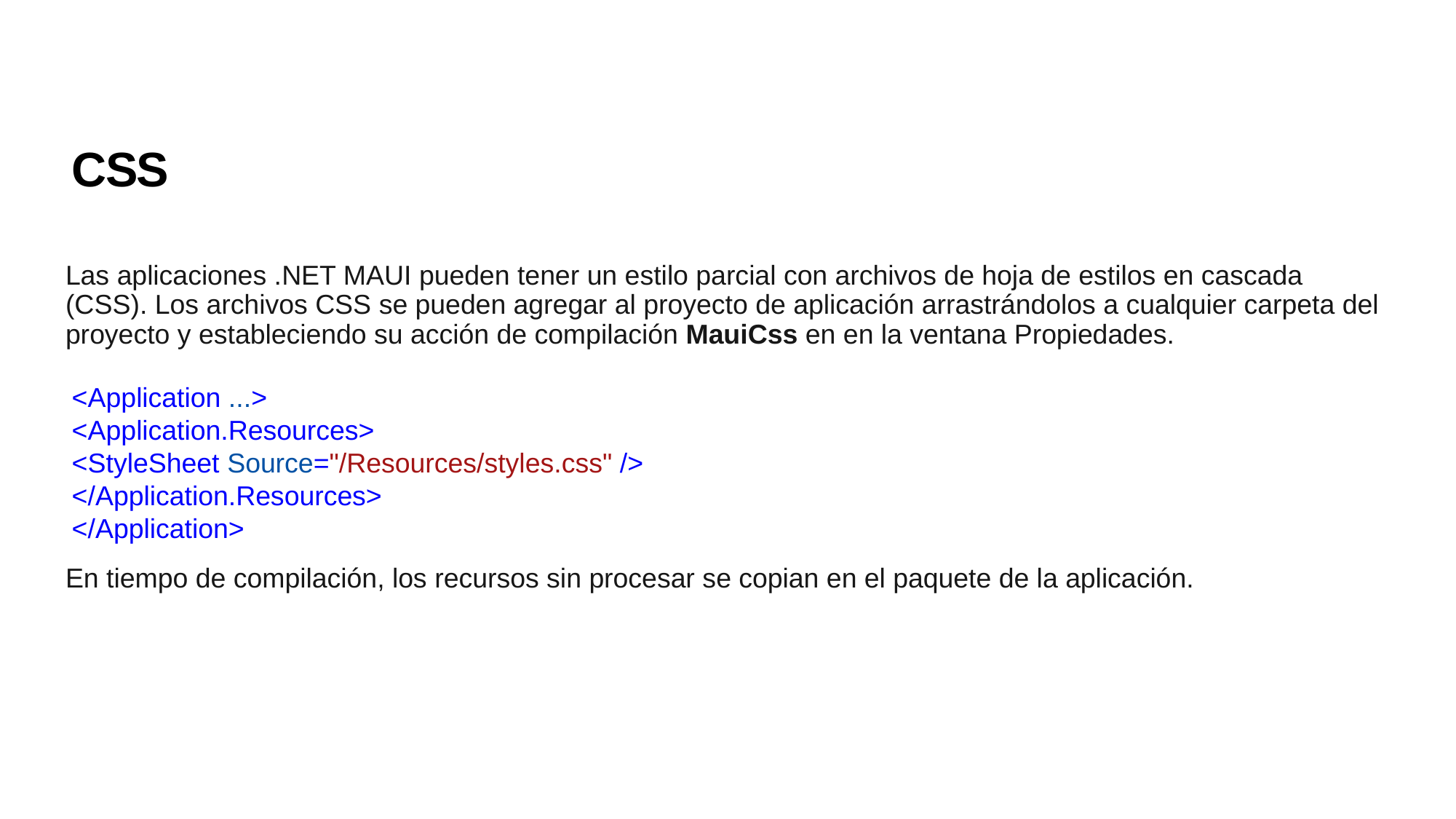

# CSS
Las aplicaciones .NET MAUI pueden tener un estilo parcial con archivos de hoja de estilos en cascada (CSS). Los archivos CSS se pueden agregar al proyecto de aplicación arrastrándolos a cualquier carpeta del proyecto y estableciendo su acción de compilación MauiCss en en la ventana Propiedades.

En tiempo de compilación, los recursos sin procesar se copian en el paquete de la aplicación.
<Application ...>
<Application.Resources>
<StyleSheet Source="/Resources/styles.css" /> </Application.Resources>
</Application>